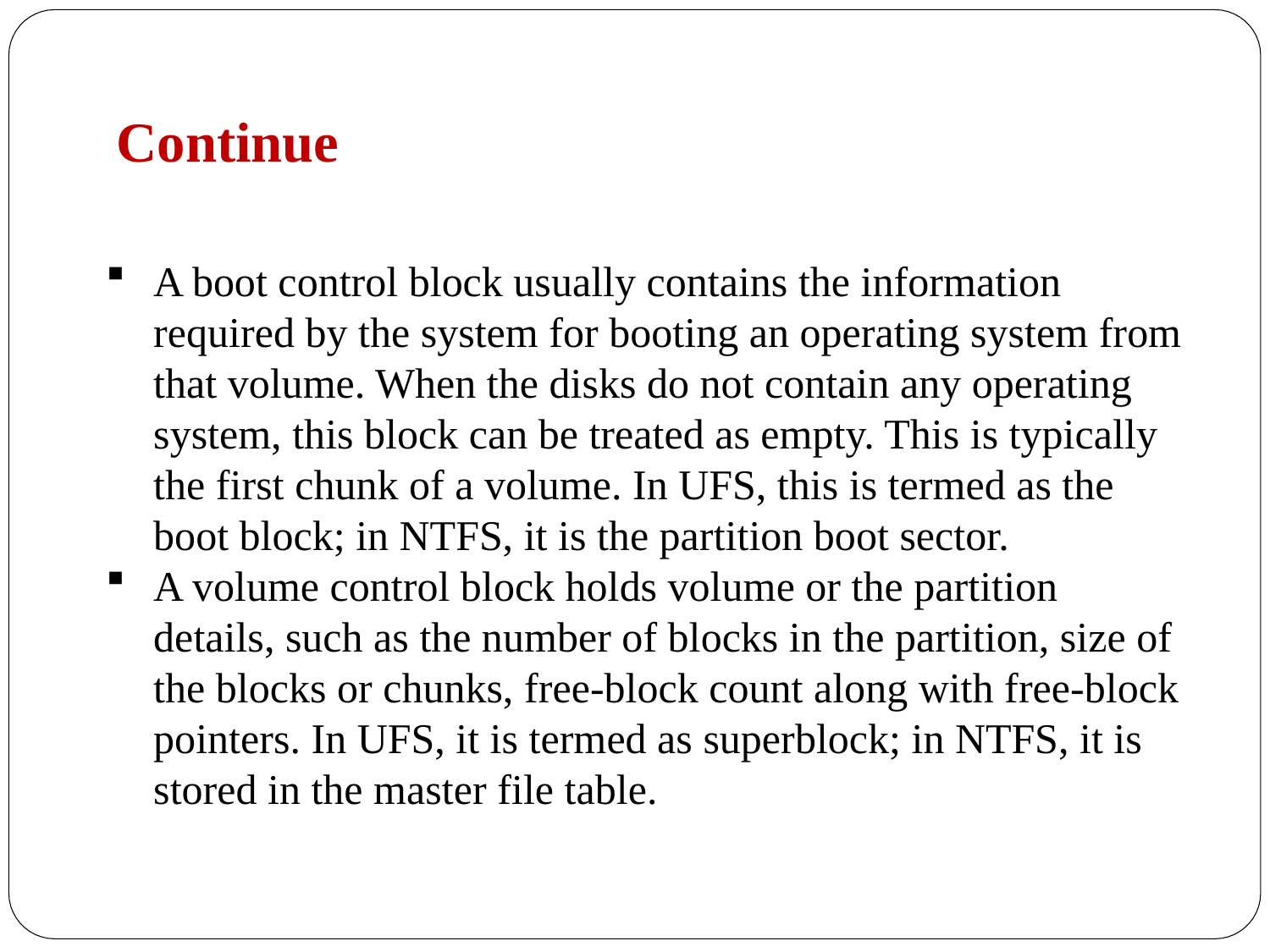

# Continue
A boot control block usually contains the information required by the system for booting an operating system from that volume. When the disks do not contain any operating system, this block can be treated as empty. This is typically the first chunk of a volume. In UFS, this is termed as the boot block; in NTFS, it is the partition boot sector.
A volume control block holds volume or the partition details, such as the number of blocks in the partition, size of the blocks or chunks, free-block count along with free-block pointers. In UFS, it is termed as superblock; in NTFS, it is stored in the master file table.